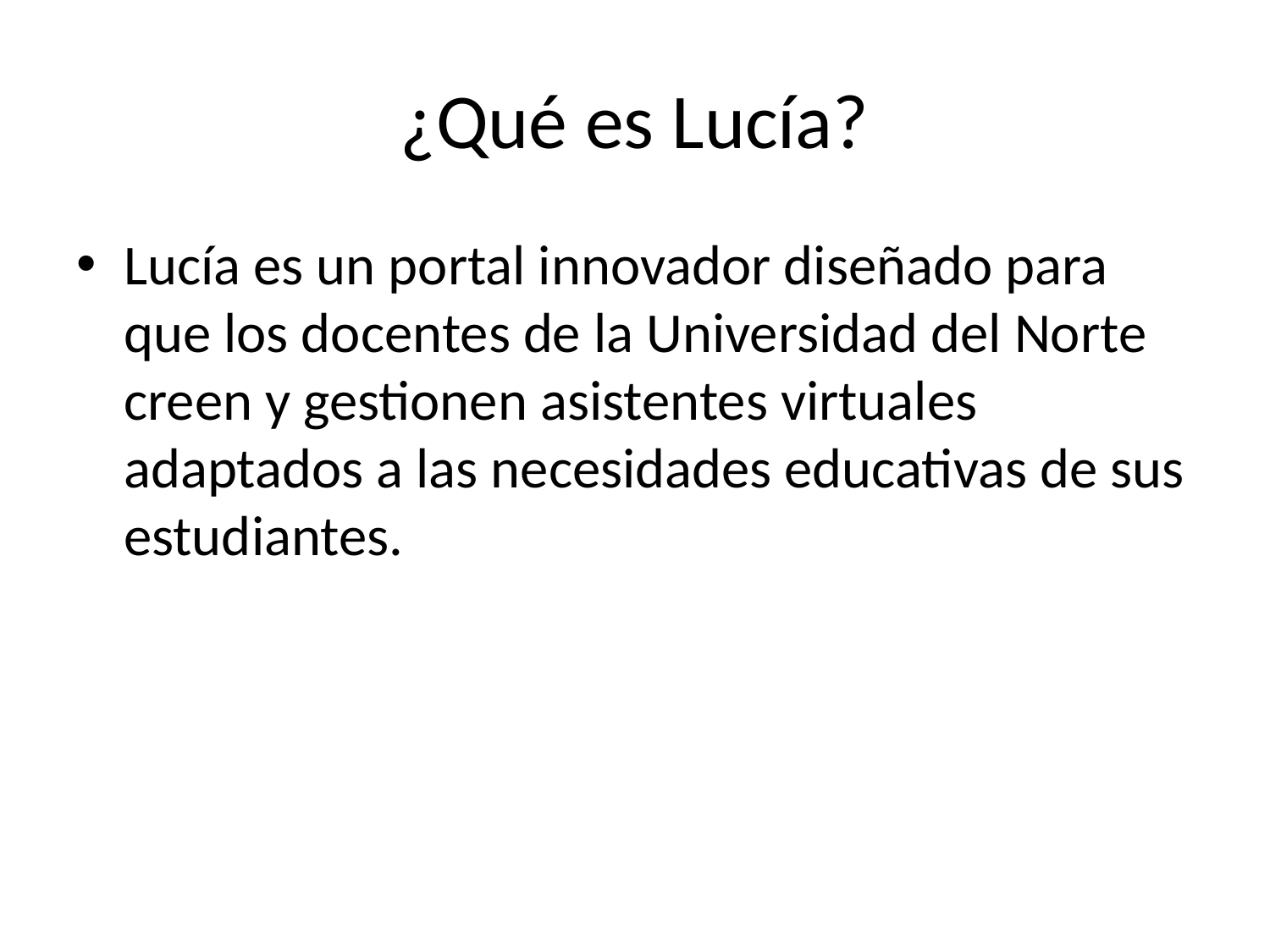

# ¿Qué es Lucía?
Lucía es un portal innovador diseñado para que los docentes de la Universidad del Norte creen y gestionen asistentes virtuales adaptados a las necesidades educativas de sus estudiantes.